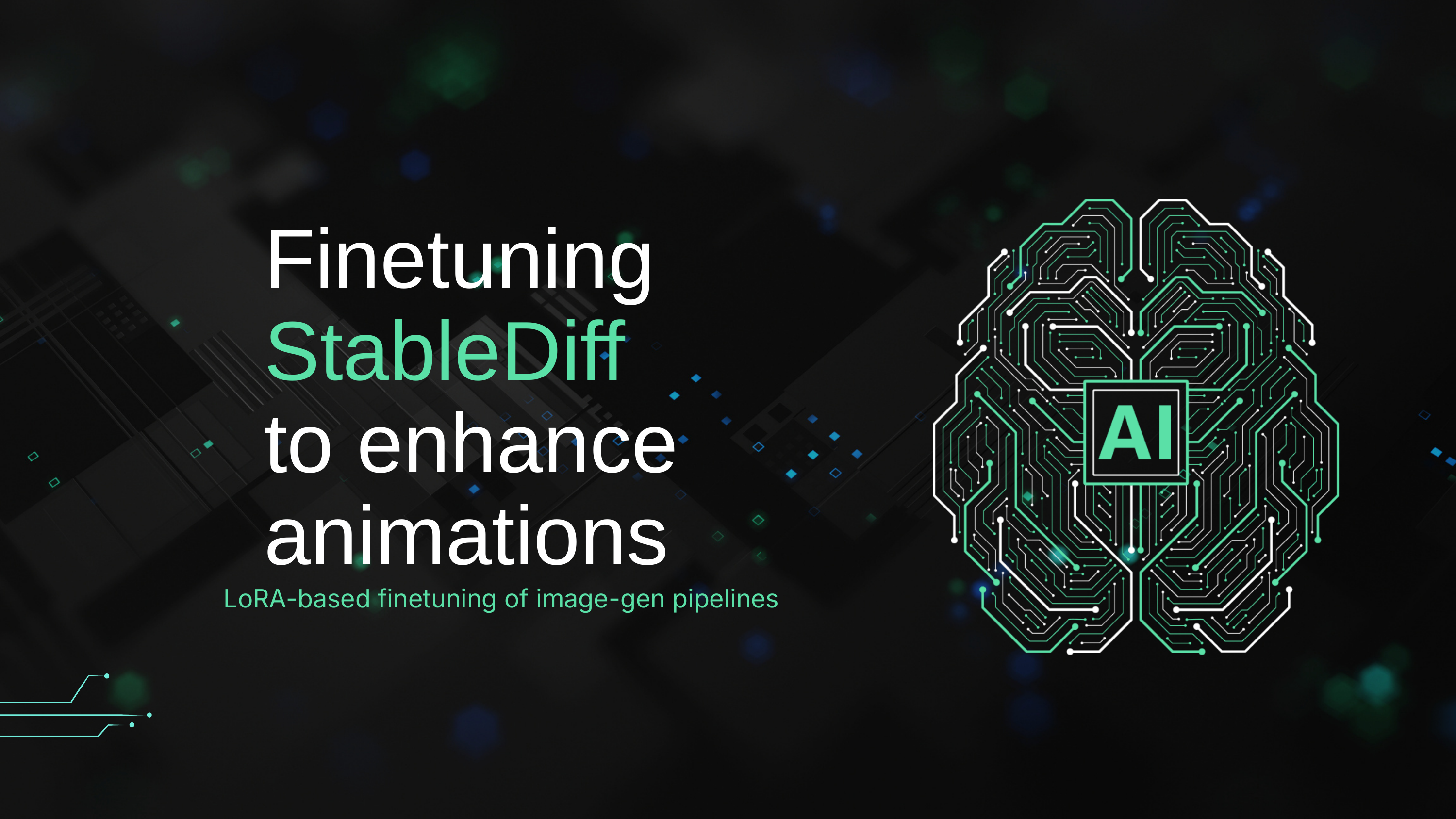

Finetuning StableDiff
to enhance animations
LoRA-based finetuning of image-gen pipelines